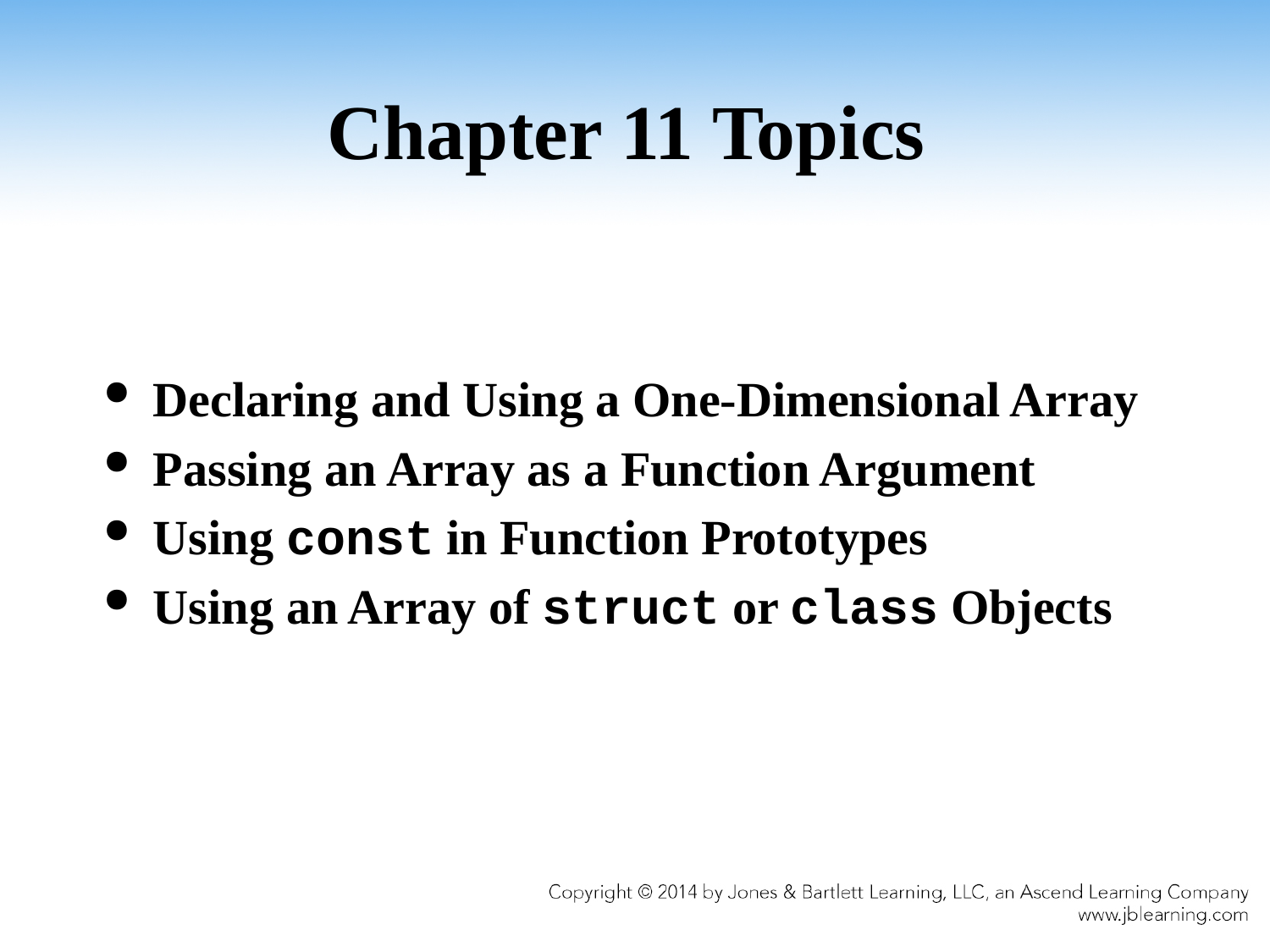

# Chapter 11 Topics

Declaring and Using a One-Dimensional Array
Passing an Array as a Function Argument
Using const in Function Prototypes
Using an Array of struct or class Objects